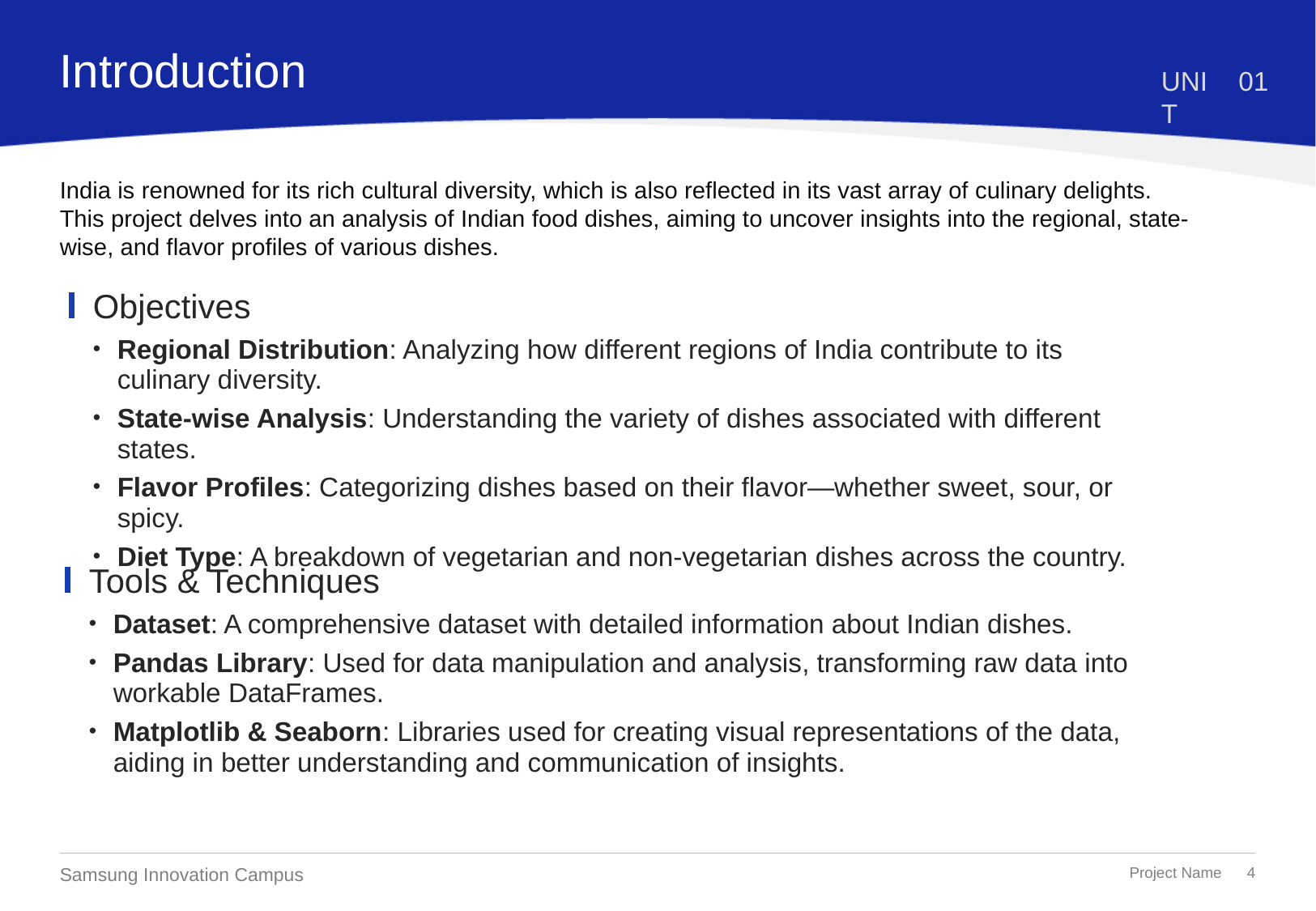

Introduction
UNIT
01
# India is renowned for its rich cultural diversity, which is also reflected in its vast array of culinary delights. This project delves into an analysis of Indian food dishes, aiming to uncover insights into the regional, state-wise, and flavor profiles of various dishes.
Objectives
Regional Distribution: Analyzing how different regions of India contribute to its culinary diversity.
State-wise Analysis: Understanding the variety of dishes associated with different states.
Flavor Profiles: Categorizing dishes based on their flavor—whether sweet, sour, or spicy.
Diet Type: A breakdown of vegetarian and non-vegetarian dishes across the country.

Tools & Techniques
Dataset: A comprehensive dataset with detailed information about Indian dishes.
Pandas Library: Used for data manipulation and analysis, transforming raw data into workable DataFrames.
Matplotlib & Seaborn: Libraries used for creating visual representations of the data, aiding in better understanding and communication of insights.